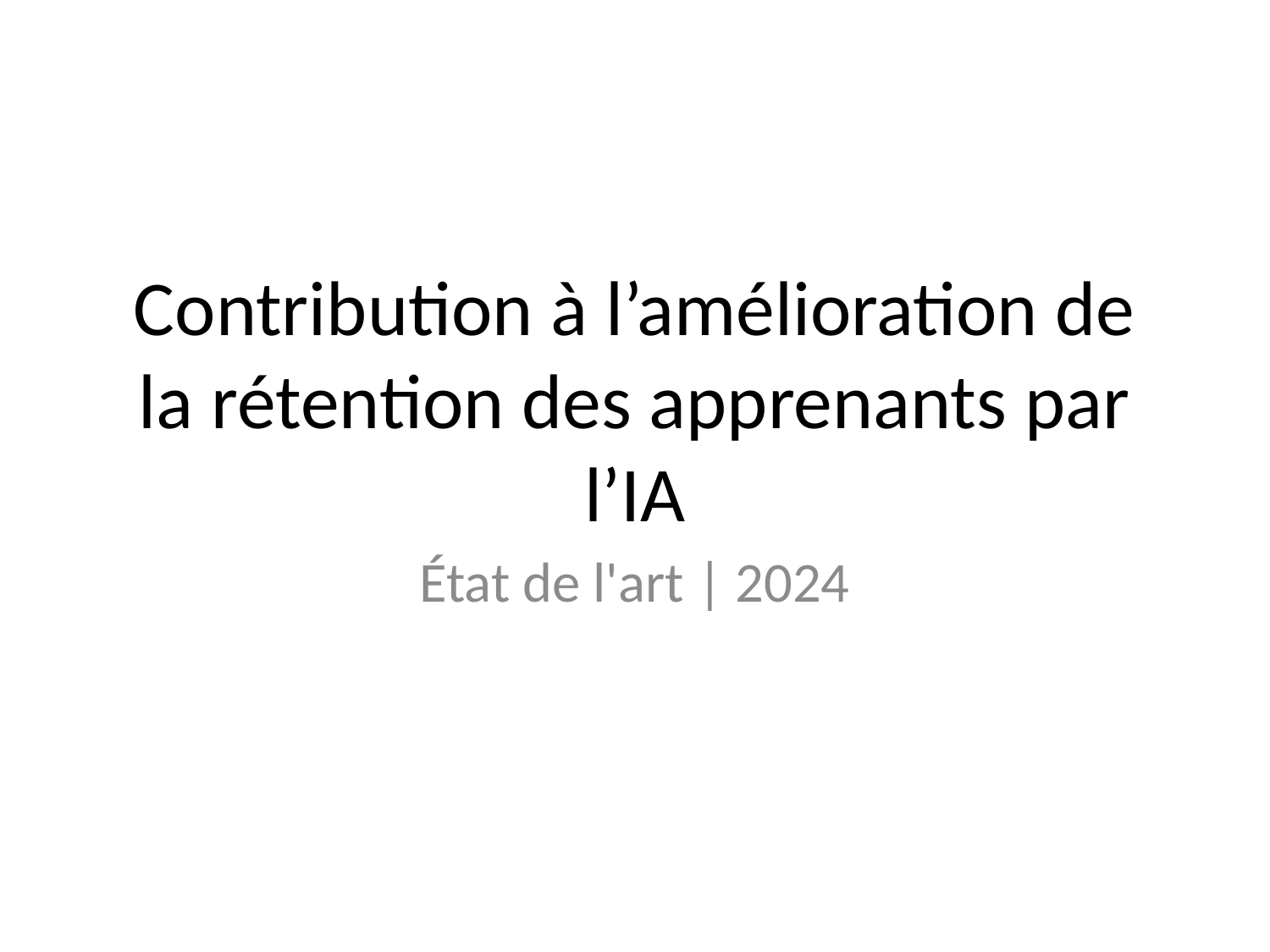

# Contribution à l’amélioration de la rétention des apprenants par l’IA
État de l'art | 2024